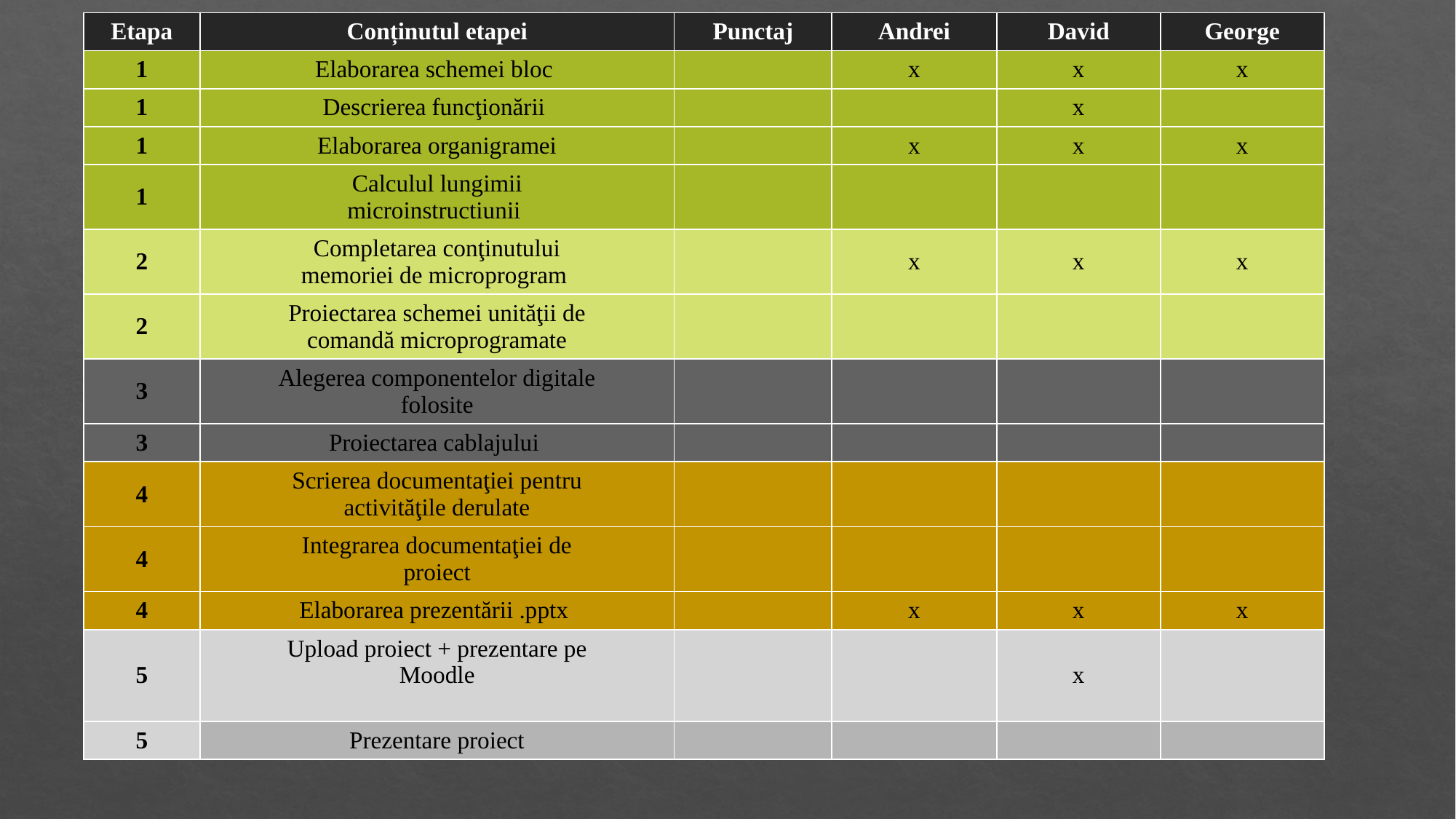

| Etapa | Conținutul etapei | Punctaj | Andrei | David | George |
| --- | --- | --- | --- | --- | --- |
| 1 | Elaborarea schemei bloc |  | x | x | x |
| 1 | Descrierea funcţionării |  |  | x |  |
| 1 | Elaborarea organigramei |  | x | x | x |
| 1 | Calculul lungimii microinstructiunii |  |  |  |  |
| 2 | Completarea conţinutului memoriei de microprogram |  | x | x | x |
| 2 | Proiectarea schemei unităţii de comandă microprogramate |  |  |  |  |
| 3 | Alegerea componentelor digitale folosite |  |  |  |  |
| 3 | Proiectarea cablajului |  |  |  |  |
| 4 | Scrierea documentaţiei pentru activităţile derulate |  |  |  |  |
| 4 | Integrarea documentaţiei de proiect |  |  |  |  |
| 4 | Elaborarea prezentării .pptx |  | x | x | x |
| 5 | Upload proiect + prezentare pe Moodle |  |  | x |  |
| 5 | Prezentare proiect |  |  |  |  |